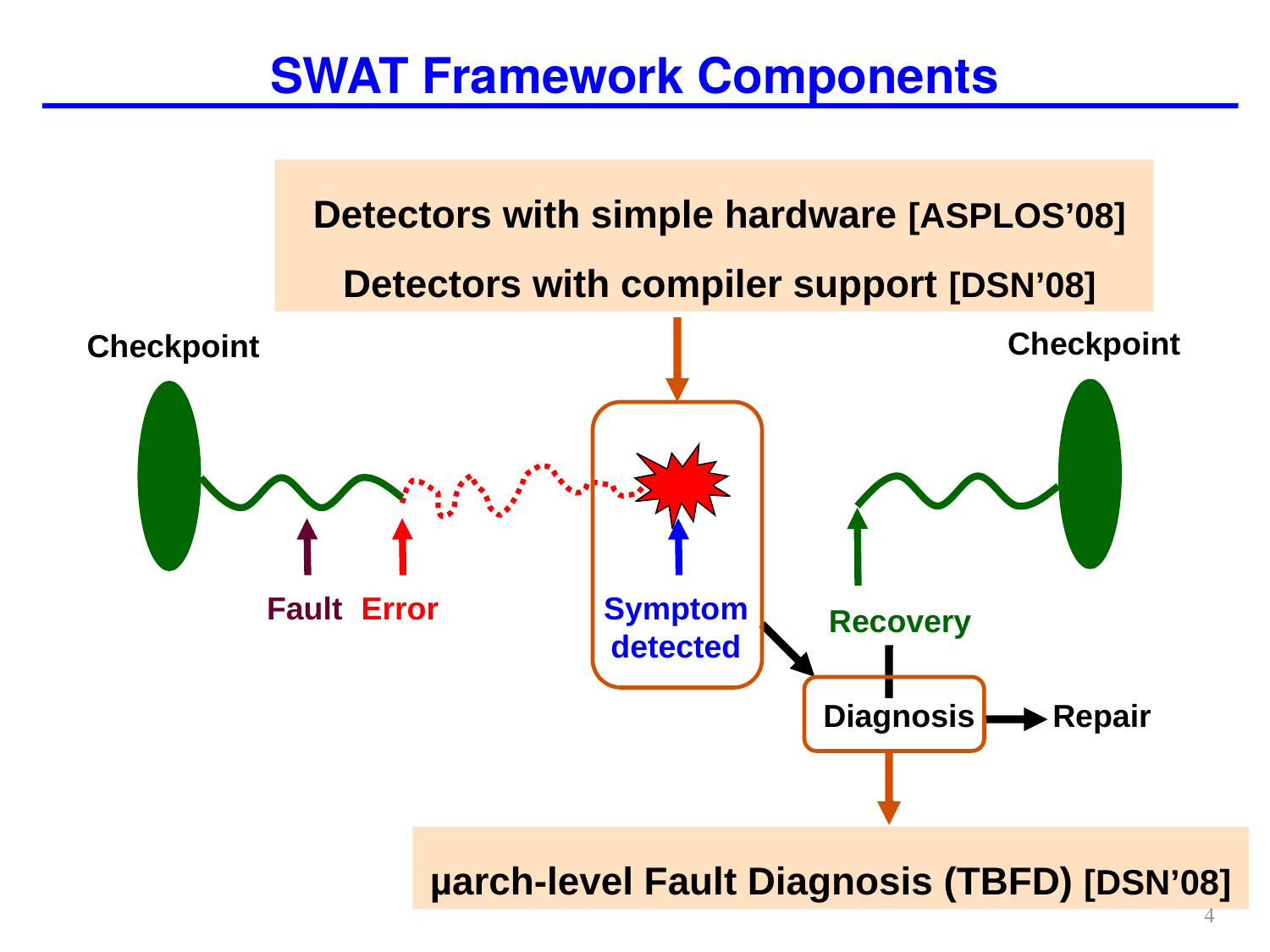

# SWAT Framework Components
 Detectors with simple hardware [ASPLOS’08]
 Detectors with compiler support [DSN’08]
Checkpoint
Checkpoint

Fault
Error
Symptom
detected
Recovery

Diagnosis
Repair

µarch-level Fault Diagnosis (TBFD) [DSN’08]
4